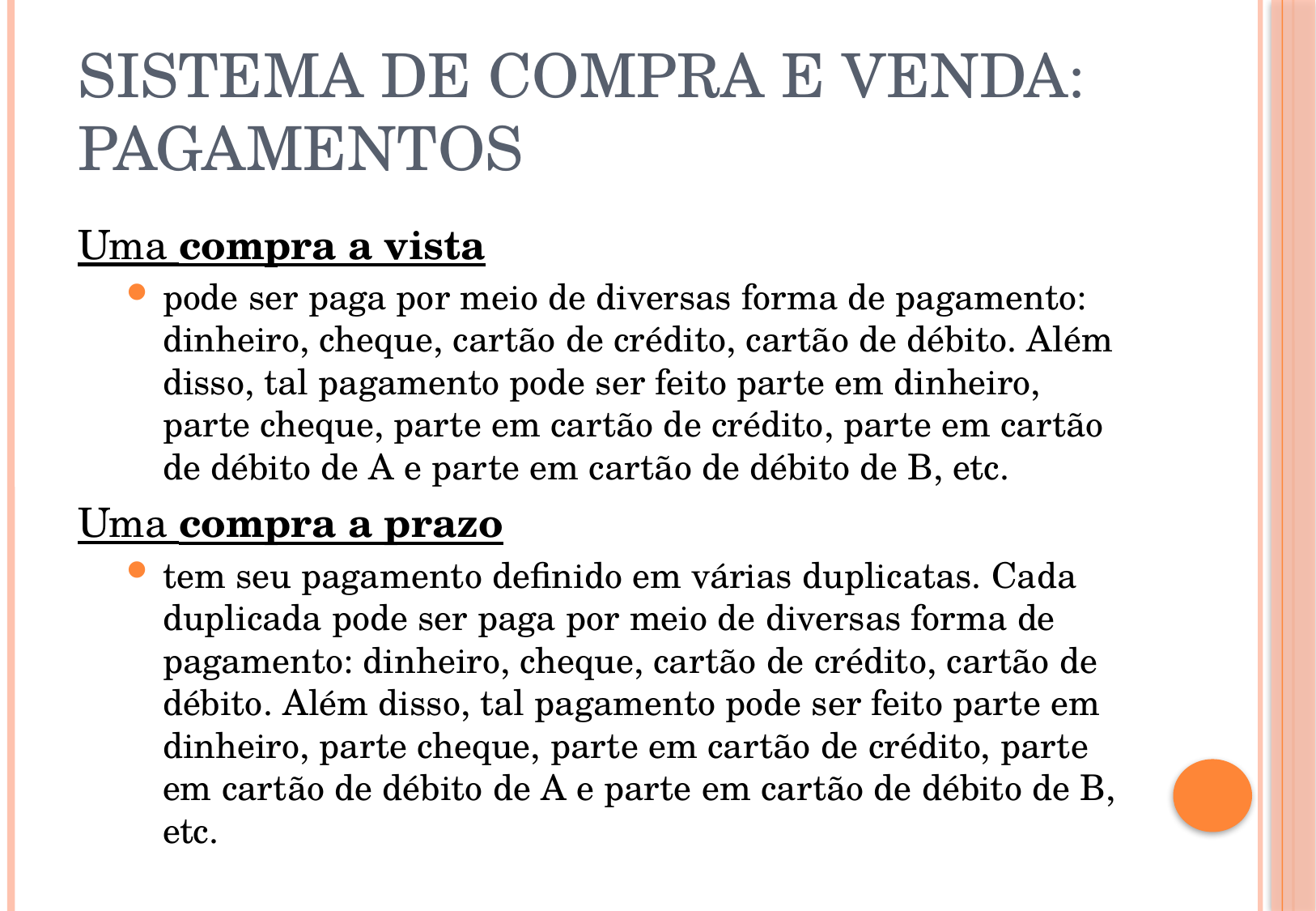

# Sistema de compra e venda: Pagamentos
Uma compra a vista
pode ser paga por meio de diversas forma de pagamento: dinheiro, cheque, cartão de crédito, cartão de débito. Além disso, tal pagamento pode ser feito parte em dinheiro, parte cheque, parte em cartão de crédito, parte em cartão de débito de A e parte em cartão de débito de B, etc.
Uma compra a prazo
tem seu pagamento definido em várias duplicatas. Cada duplicada pode ser paga por meio de diversas forma de pagamento: dinheiro, cheque, cartão de crédito, cartão de débito. Além disso, tal pagamento pode ser feito parte em dinheiro, parte cheque, parte em cartão de crédito, parte em cartão de débito de A e parte em cartão de débito de B, etc.